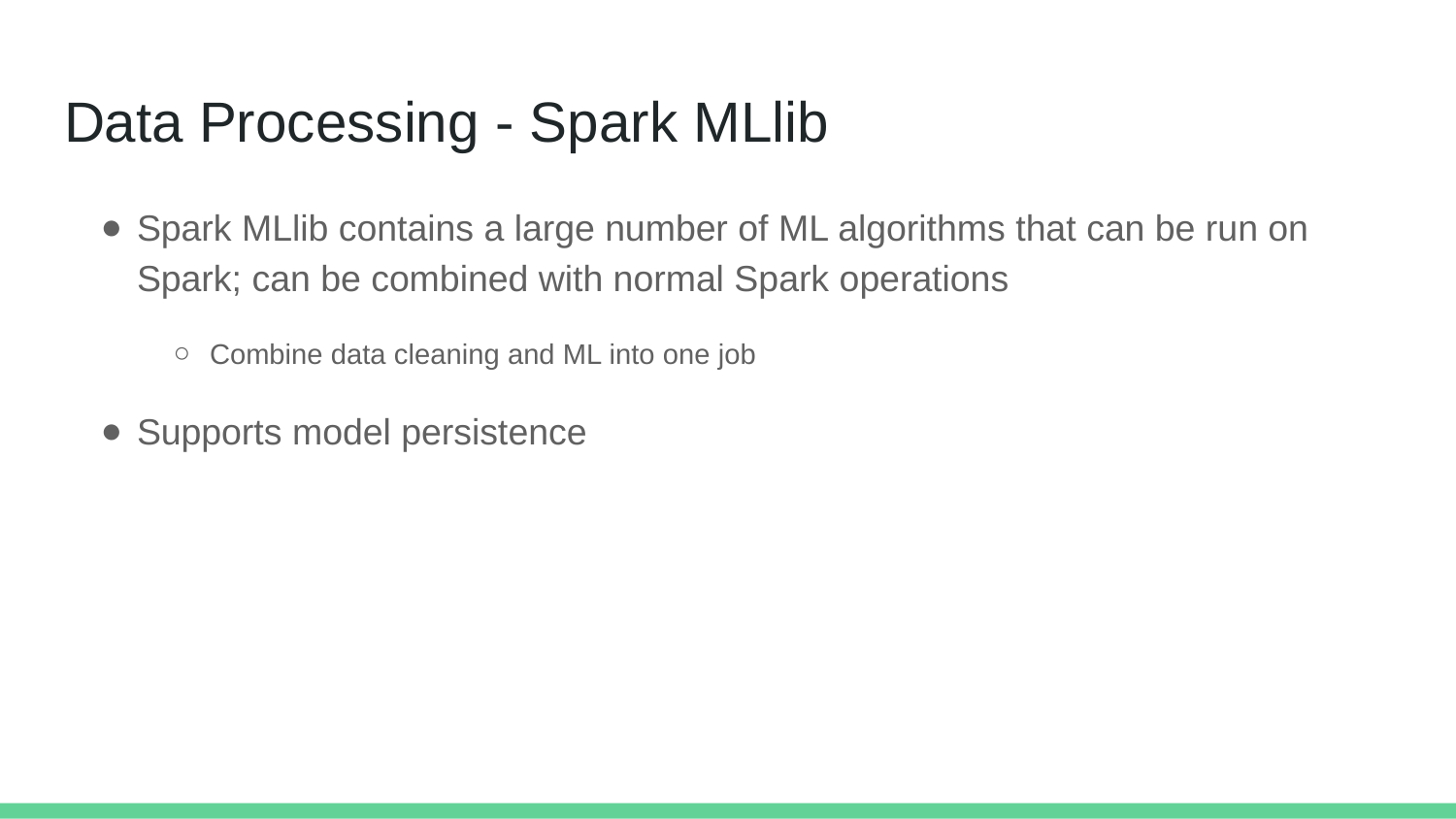

# Data Processing - Spark MLlib
Spark MLlib contains a large number of ML algorithms that can be run on Spark; can be combined with normal Spark operations
Combine data cleaning and ML into one job
Supports model persistence